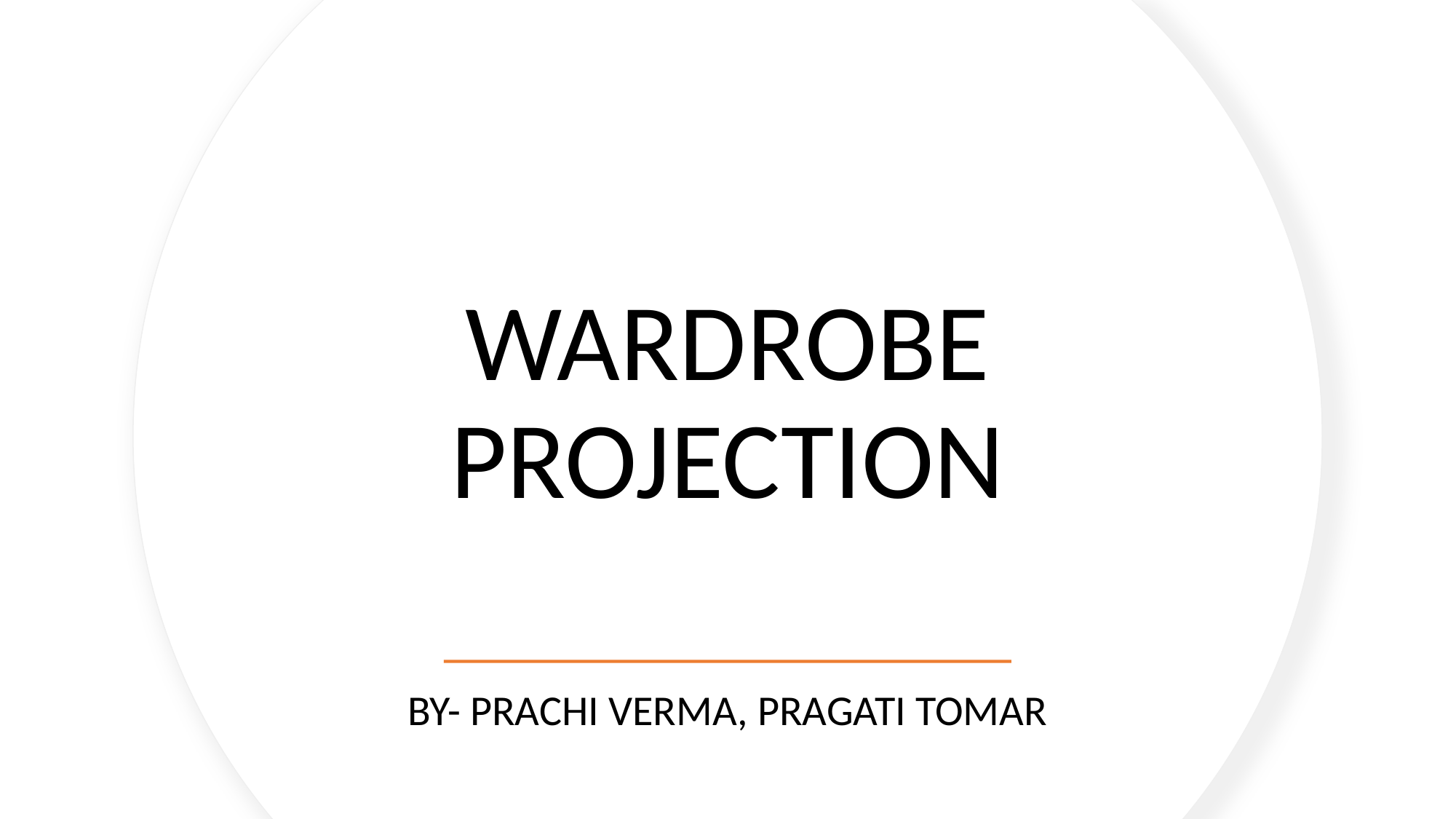

# WARDROBE PROJECTION

BY- PRACHI VERMA, PRAGATI TOMAR